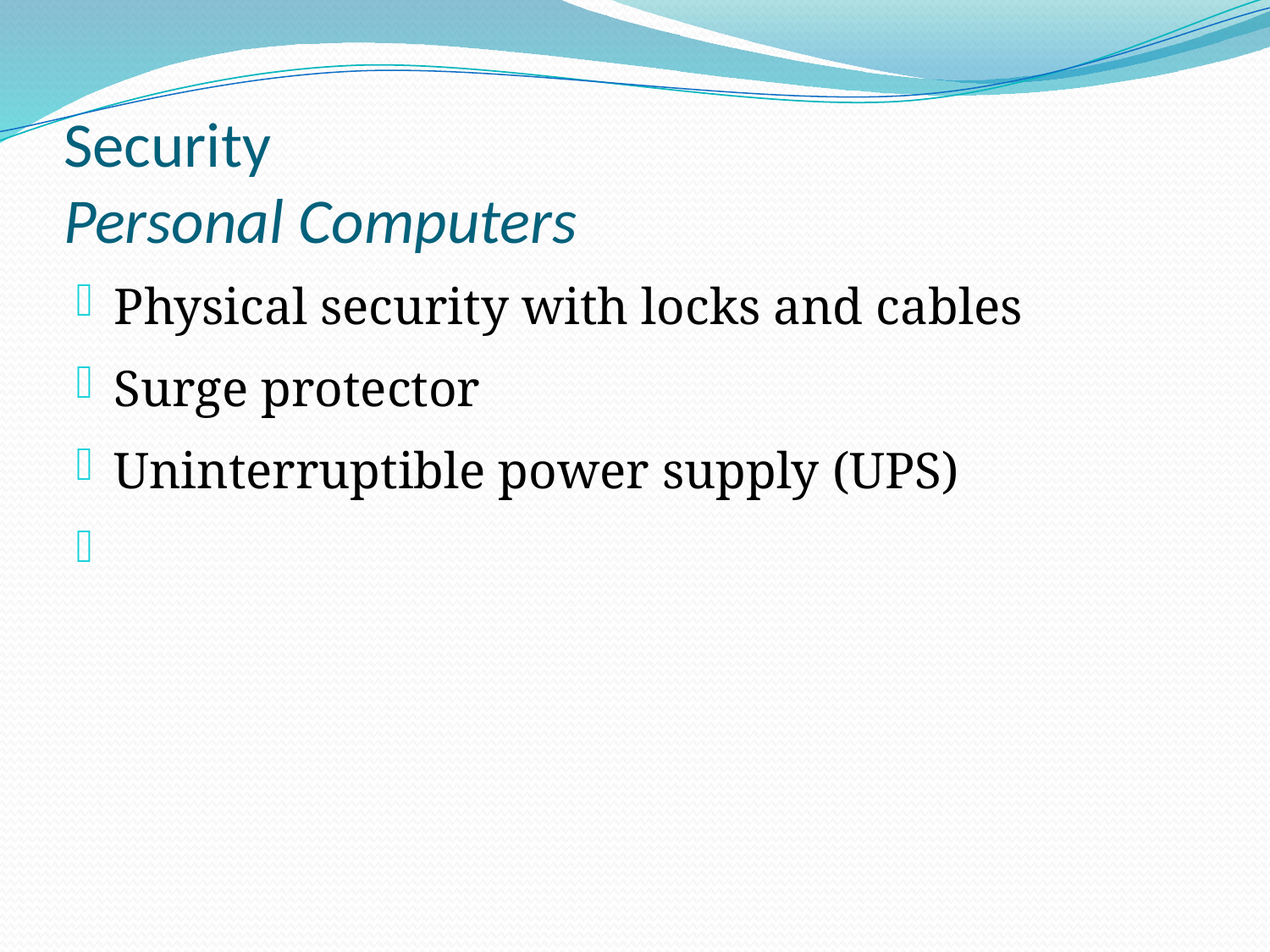

Security
Personal Computers
Physical security with locks and cables
Surge protector
Uninterruptible power supply (UPS)